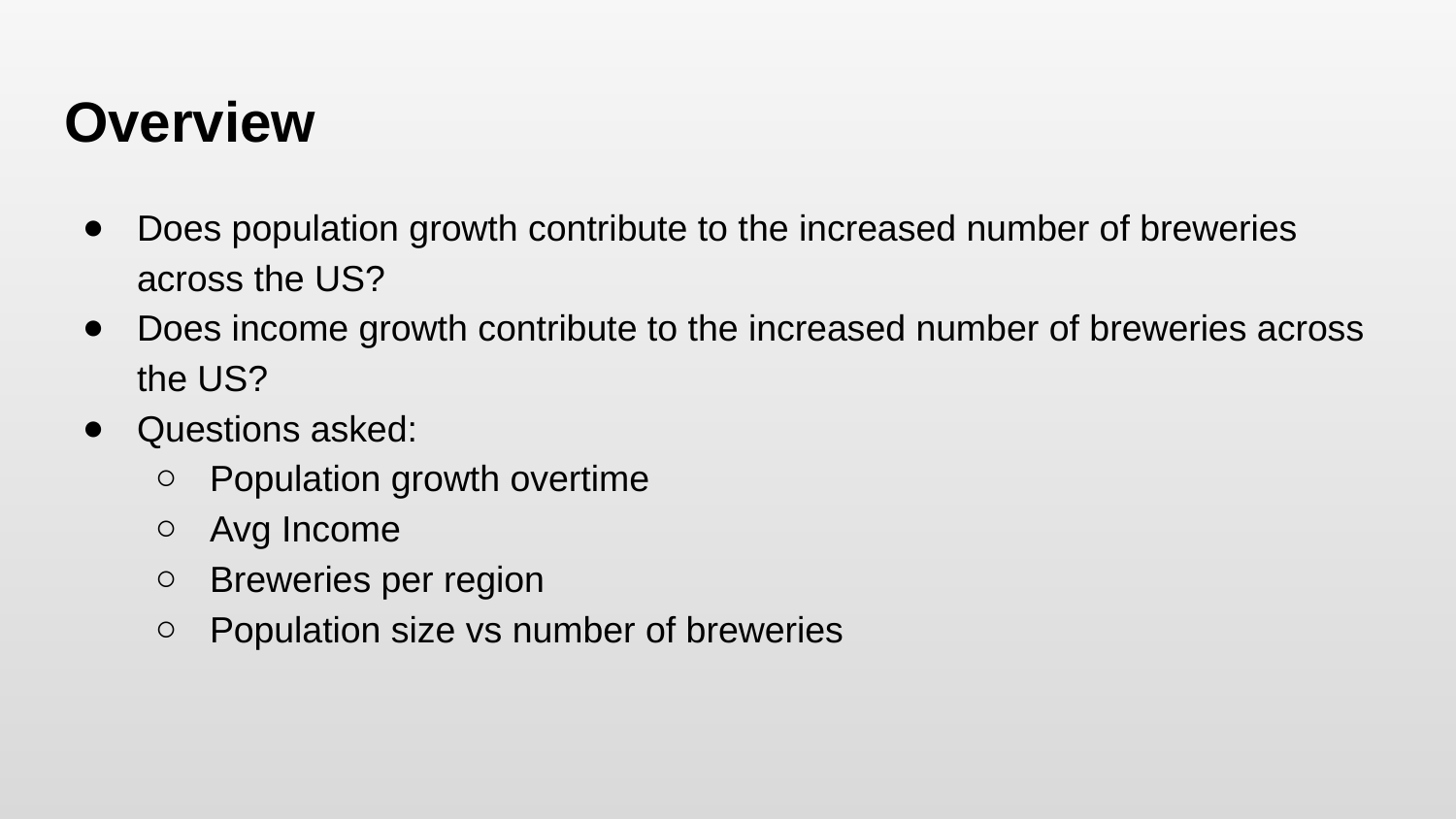

# Overview
Does population growth contribute to the increased number of breweries across the US?
Does income growth contribute to the increased number of breweries across the US?
Questions asked:
Population growth overtime
Avg Income
Breweries per region
Population size vs number of breweries